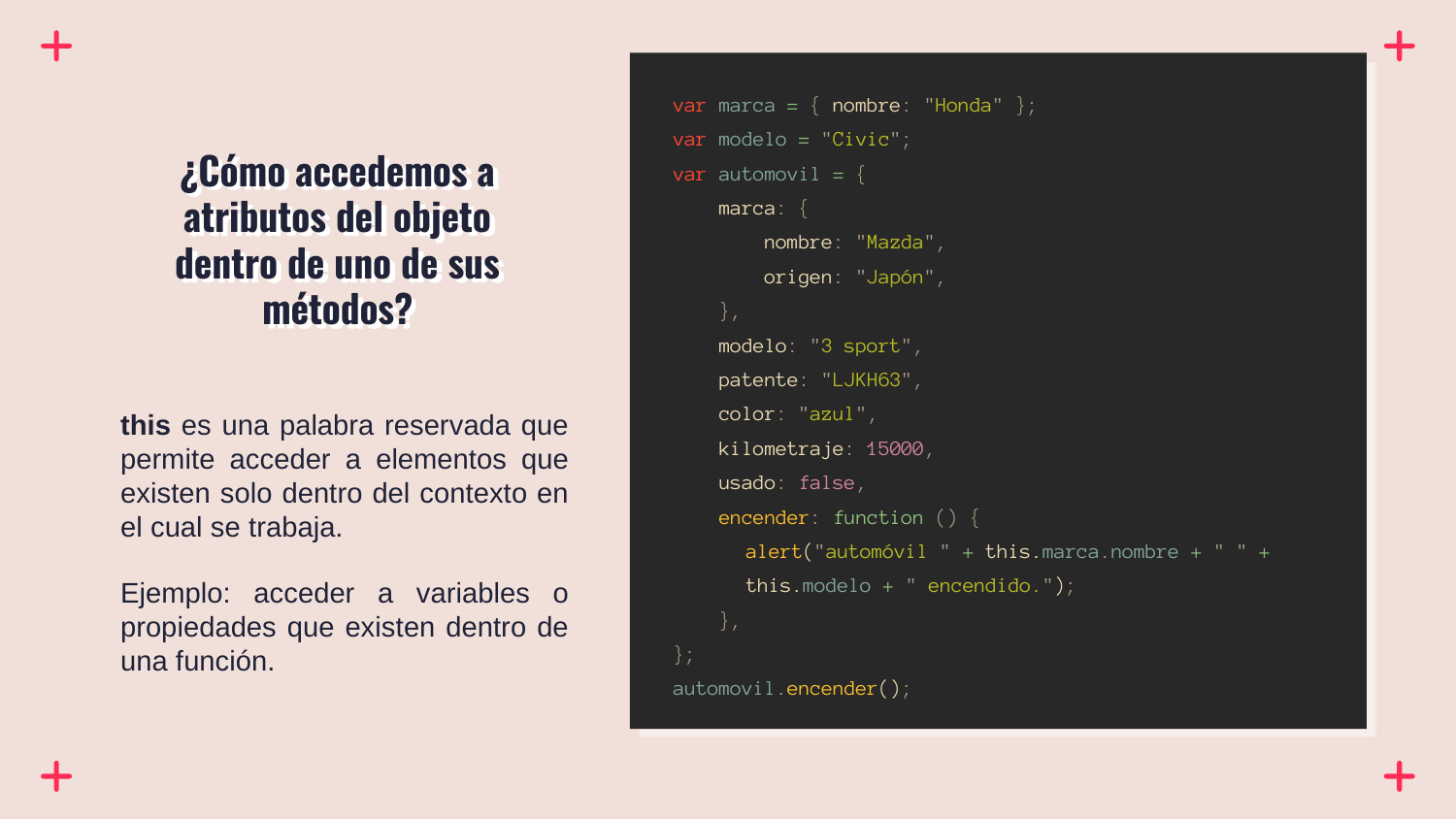

var marca = { nombre: "Honda" };
var modelo = "Civic";
var automovil = {
    marca: {
        nombre: "Mazda",
        origen: "Japón",
    },
    modelo: "3 sport",
    patente: "LJKH63",
    color: "azul",
    kilometraje: 15000,
    usado: false,
    encender: function () {
alert("automóvil " + this.marca.nombre + " " +  this.modelo + " encendido.");
    },
};
automovil.encender();
# ¿Cómo accedemos a atributos del objeto dentro de uno de sus métodos?
this es una palabra reservada que permite acceder a elementos que existen solo dentro del contexto en el cual se trabaja.
Ejemplo: acceder a variables o propiedades que existen dentro de una función.